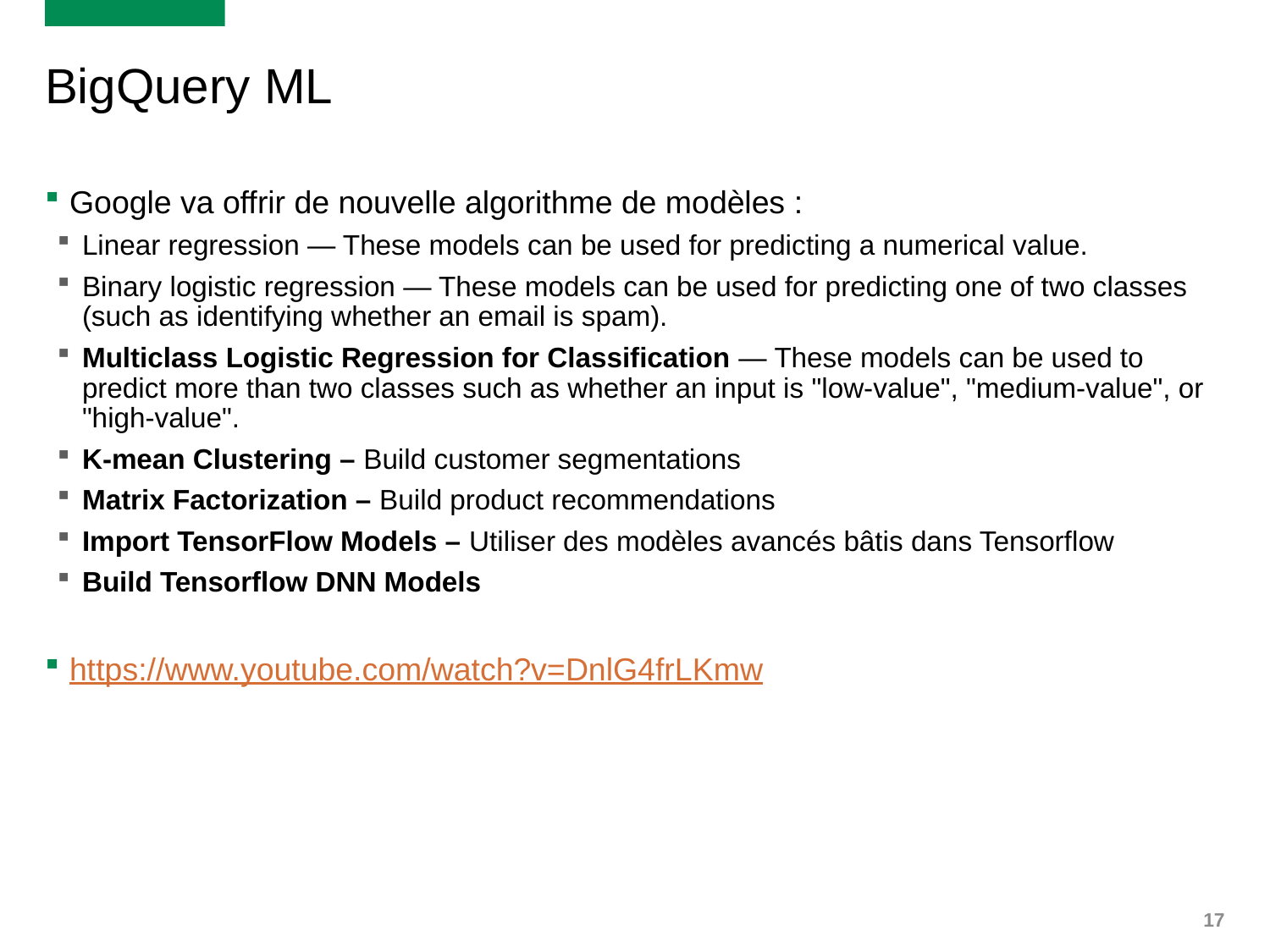

# BigQuery ML
Google va offrir de nouvelle algorithme de modèles :
Linear regression — These models can be used for predicting a numerical value.
Binary logistic regression — These models can be used for predicting one of two classes (such as identifying whether an email is spam).
Multiclass Logistic Regression for Classification — These models can be used to predict more than two classes such as whether an input is "low-value", "medium-value", or "high-value".
K-mean Clustering – Build customer segmentations
Matrix Factorization – Build product recommendations
Import TensorFlow Models – Utiliser des modèles avancés bâtis dans Tensorflow
Build Tensorflow DNN Models

https://www.youtube.com/watch?v=DnlG4frLKmw
17